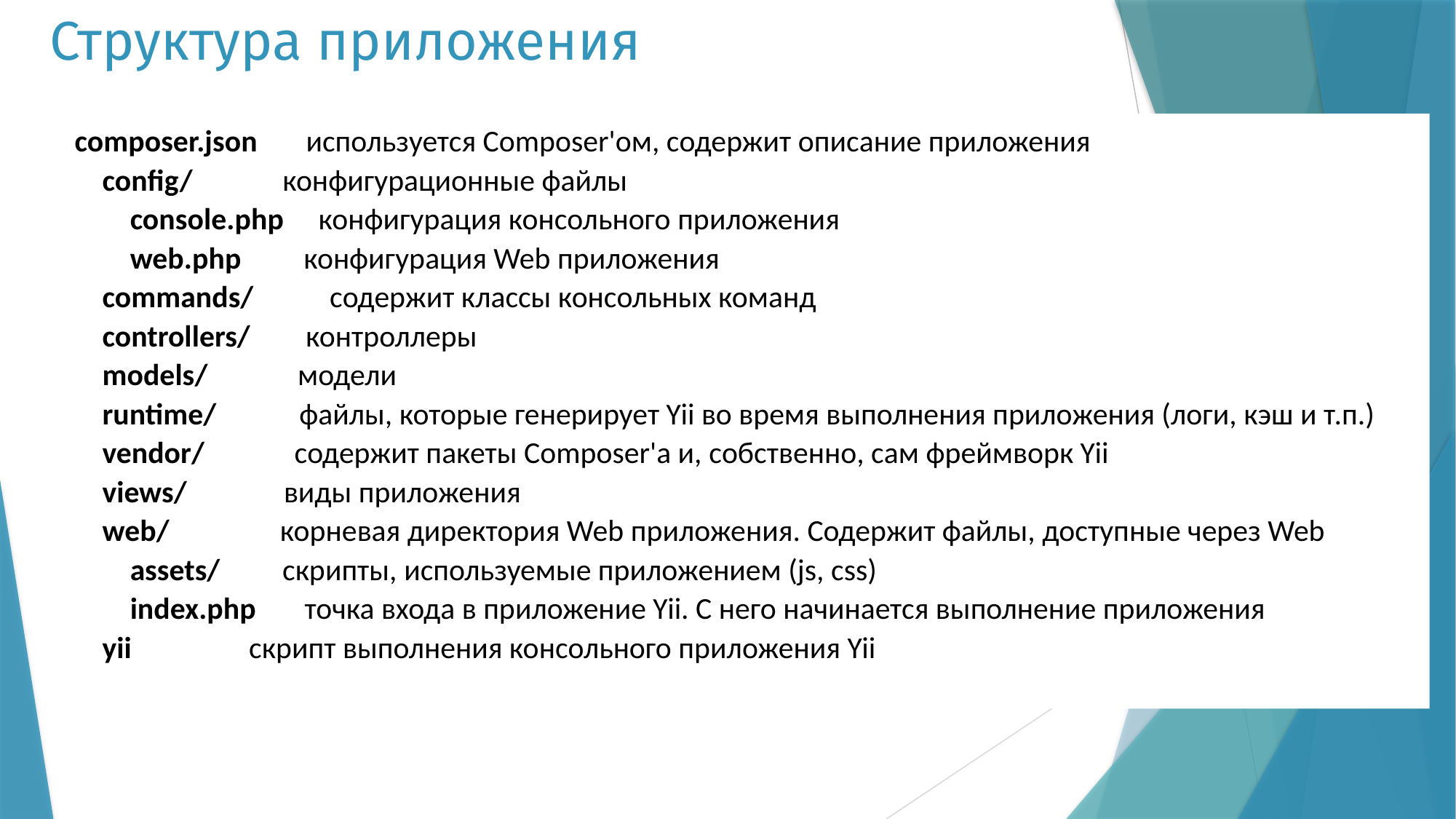

# Структура приложения
composer.json       используется Composer'ом, содержит описание приложения
    config/             конфигурационные файлы
        console.php     конфигурация консольного приложения
        web.php         конфигурация Web приложения
    commands/           содержит классы консольных команд
    controllers/        контроллеры
    models/             модели
    runtime/            файлы, которые генерирует Yii во время выполнения приложения (логи, кэш и т.п.)
    vendor/             содержит пакеты Composer'а и, собственно, сам фреймворк Yii
    views/              виды приложения
    web/                корневая директория Web приложения. Содержит файлы, доступные через Web
        assets/         скрипты, используемые приложением (js, css)
        index.php       точка входа в приложение Yii. С него начинается выполнение приложения
    yii                 скрипт выполнения консольного приложения Yii